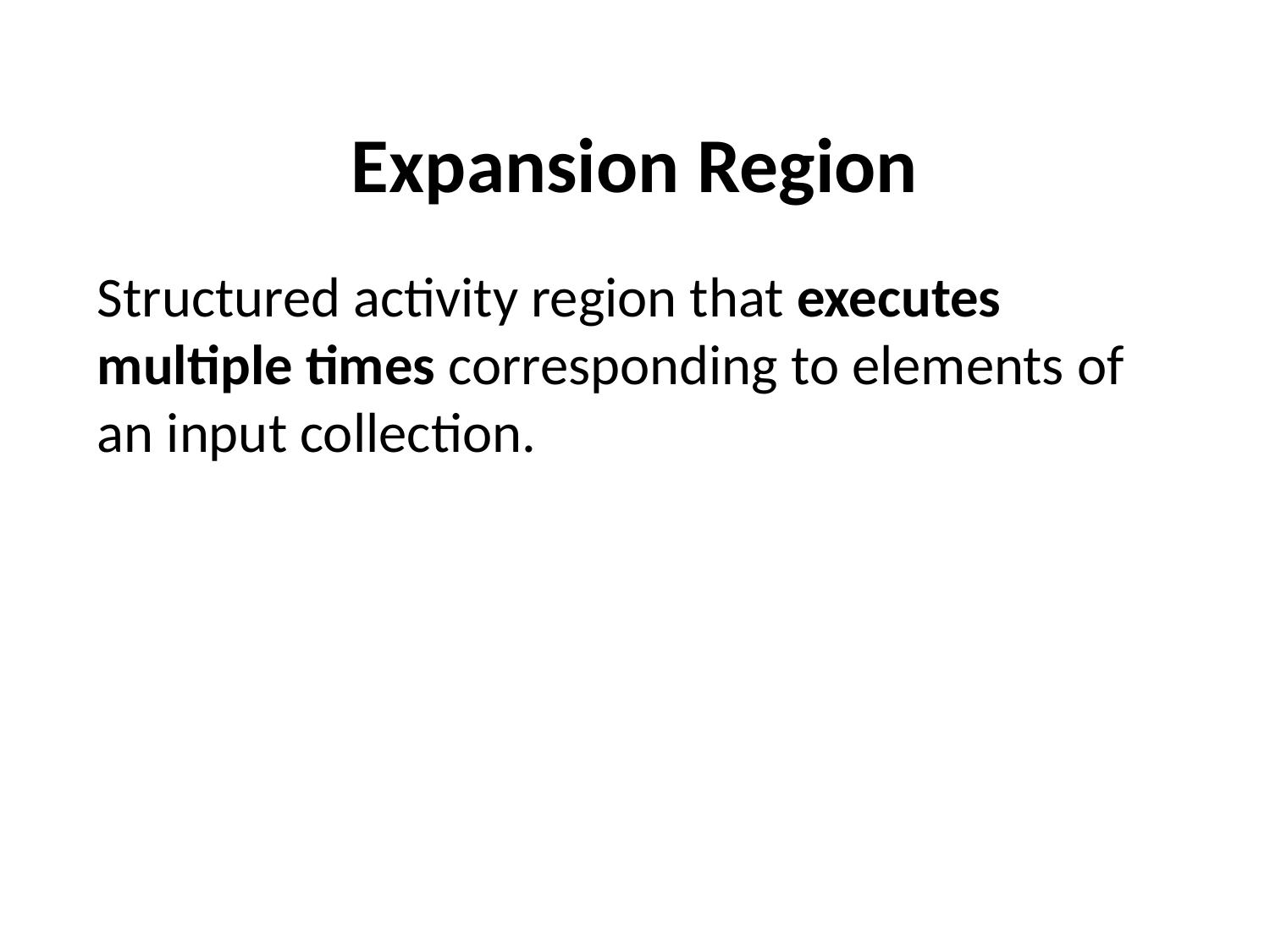

# Expansion Region
Structured activity region that executes multiple times corresponding to elements of an input collection.